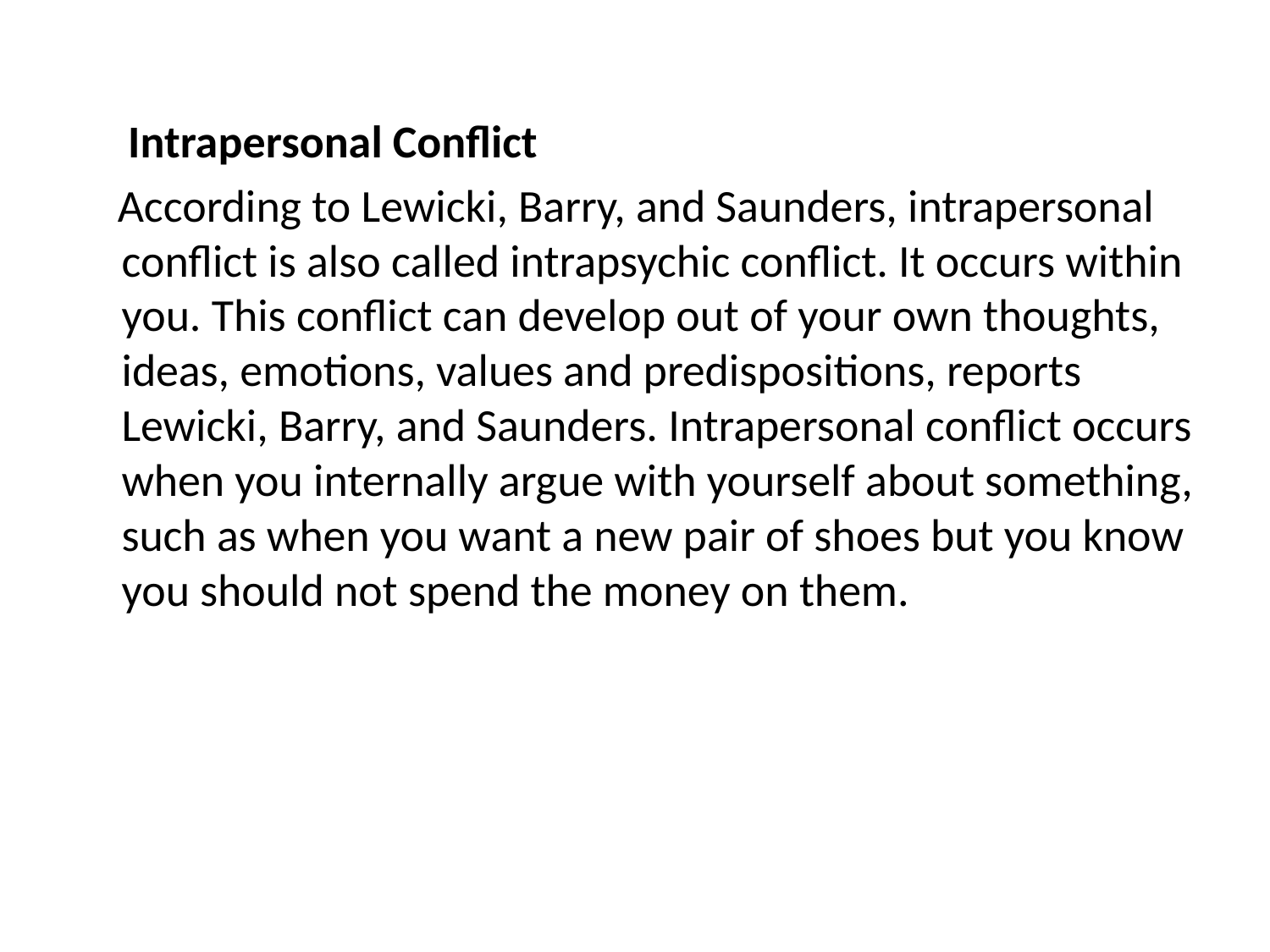

Intrapersonal Conflict
    According to Lewicki, Barry, and Saunders, intrapersonal conflict is also called intrapsychic conflict. It occurs within you. This conflict can develop out of your own thoughts, ideas, emotions, values and predispositions, reports Lewicki, Barry, and Saunders. Intrapersonal conflict occurs when you internally argue with yourself about something, such as when you want a new pair of shoes but you know you should not spend the money on them.